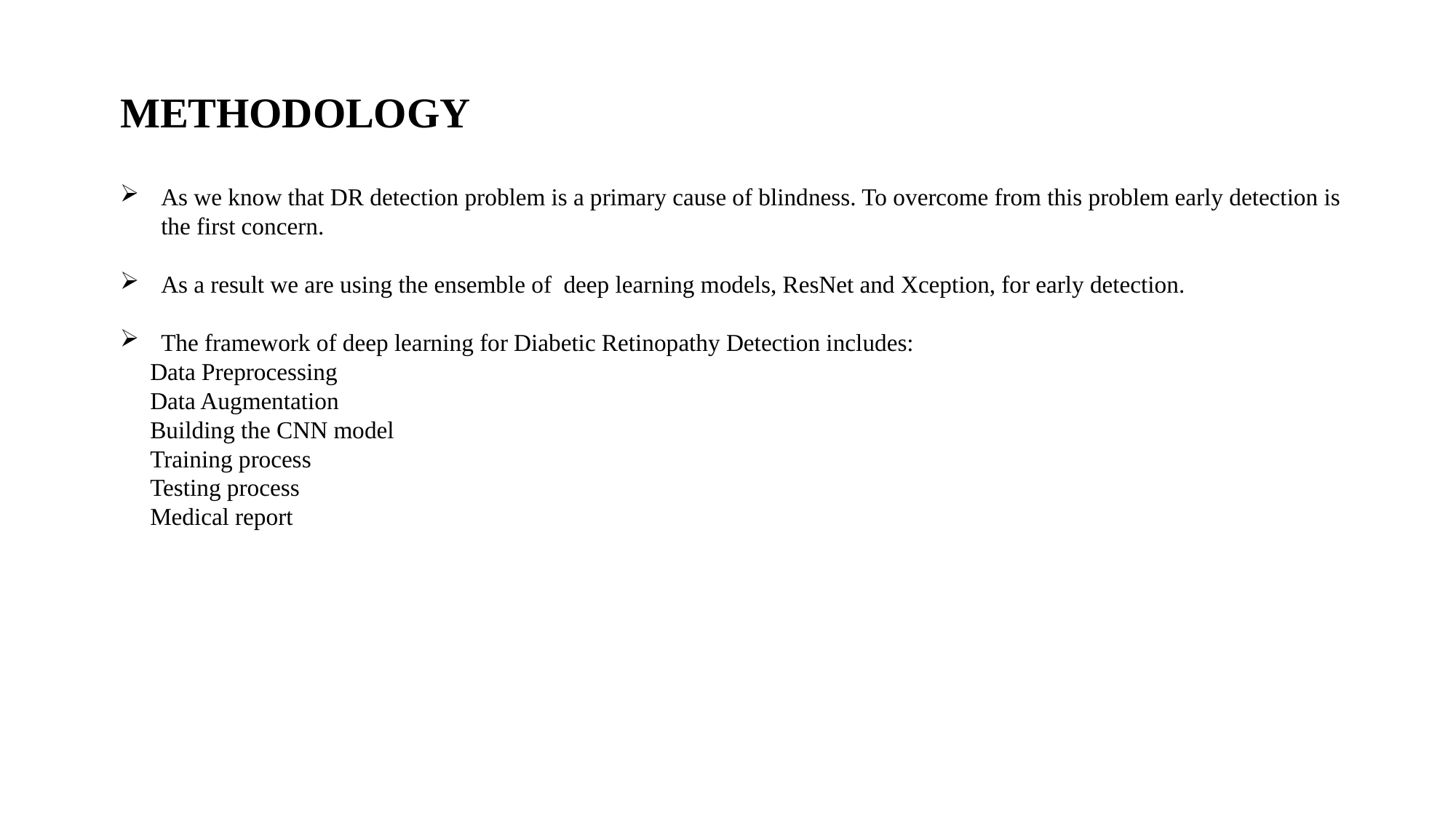

METHODOLOGY
As we know that DR detection problem is a primary cause of blindness. To overcome from this problem early detection is the first concern.

As a result we are using the ensemble of  deep learning models, ResNet and Xception, for early detection.

The framework of deep learning for Diabetic Retinopathy Detection includes:
     Data Preprocessing
     Data Augmentation
     Building the CNN model
     Training process
     Testing process
     Medical report